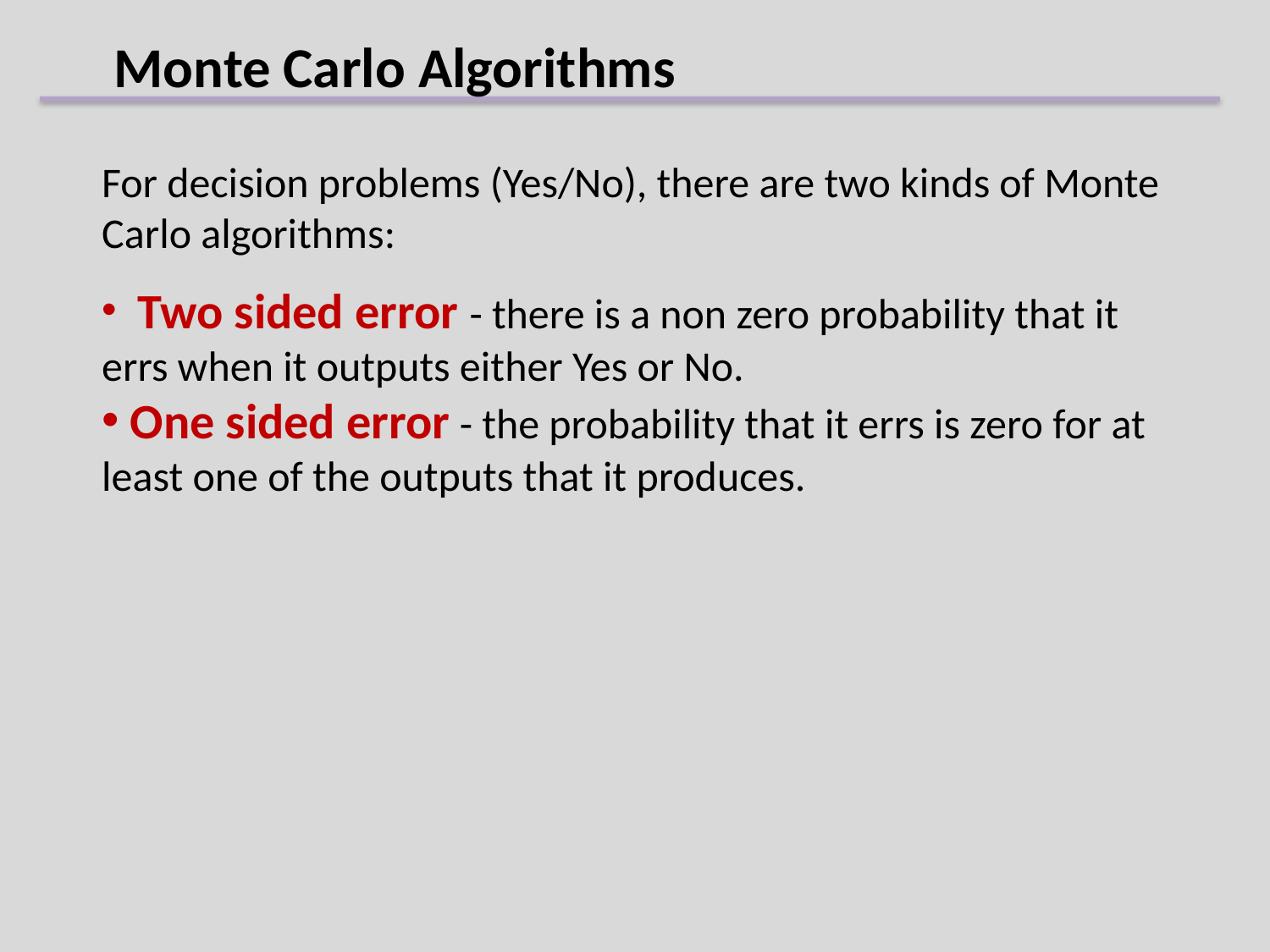

# Monte Carlo Algorithms
For decision problems (Yes/No), there are two kinds of Monte Carlo algorithms:
  Two sided error - there is a non zero probability that it errs when it outputs either Yes or No.
 One sided error - the probability that it errs is zero for at least one of the outputs that it produces.